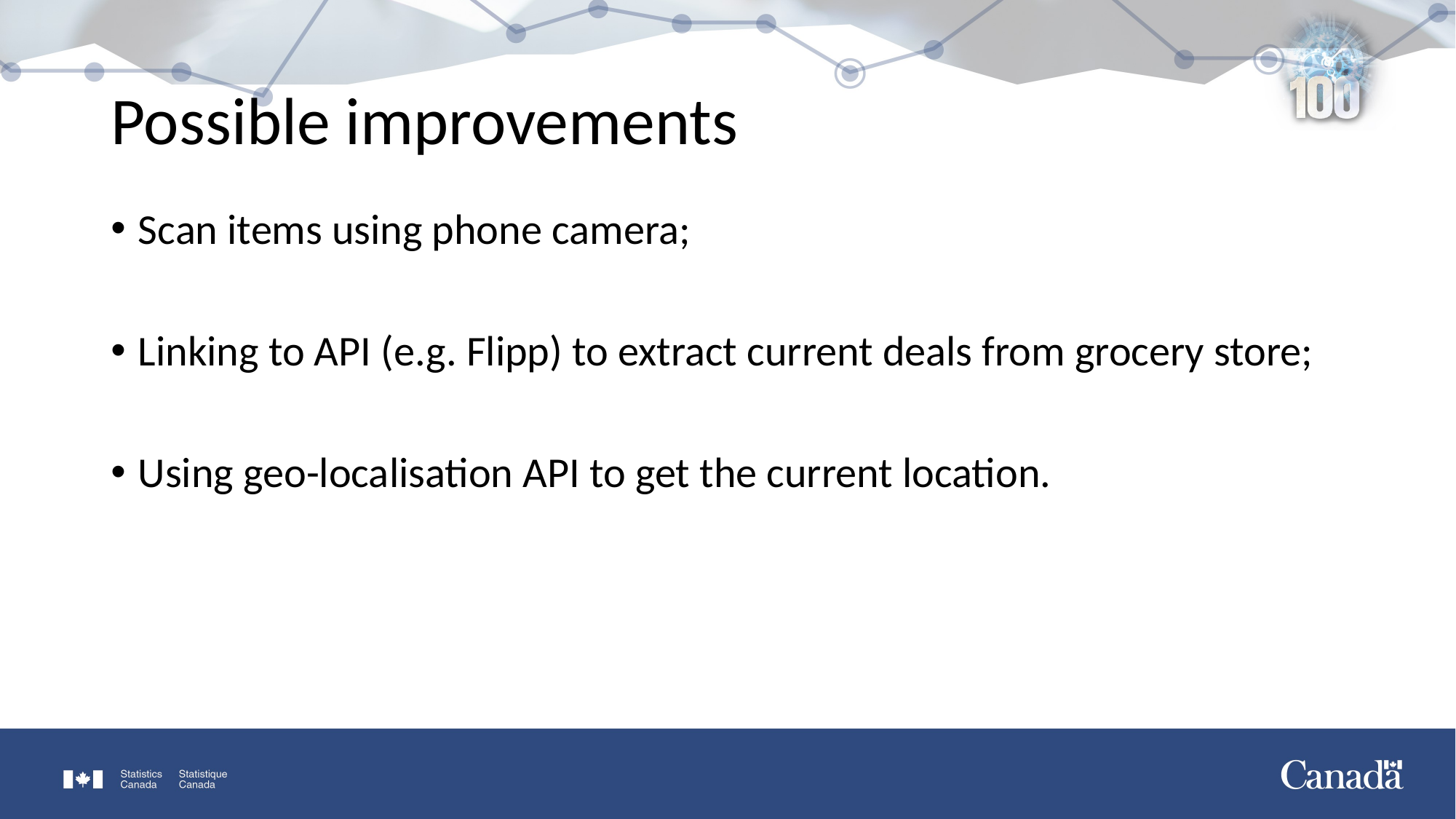

# Possible improvements
Scan items using phone camera;

Linking to API (e.g. Flipp) to extract current deals from grocery store;

Using geo-localisation API to get the current location.